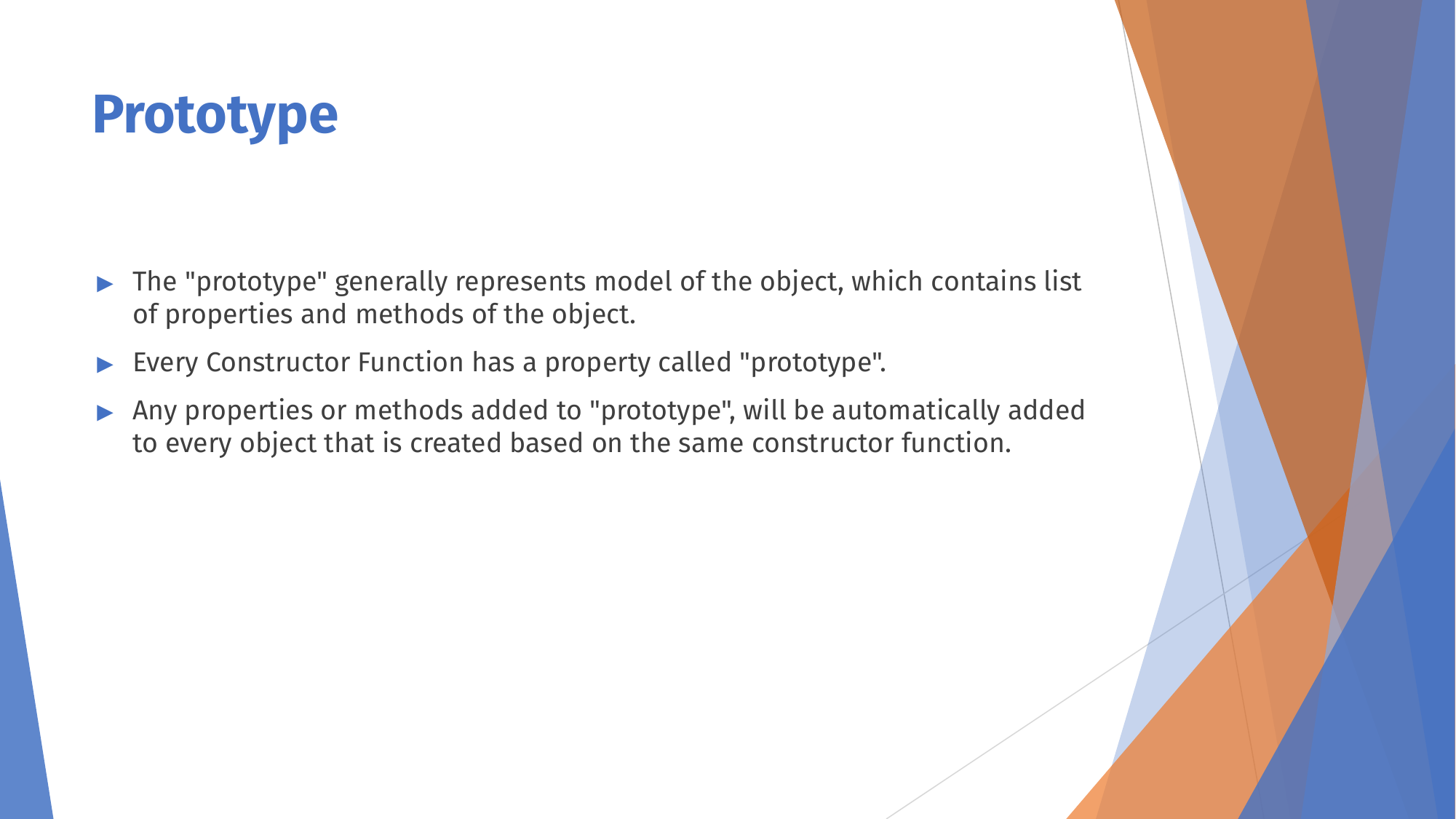

# Prototype
The "prototype" generally represents model of the object, which contains list of properties and methods of the object.
Every Constructor Function has a property called "prototype".
Any properties or methods added to "prototype", will be automatically added to every object that is created based on the same constructor function.